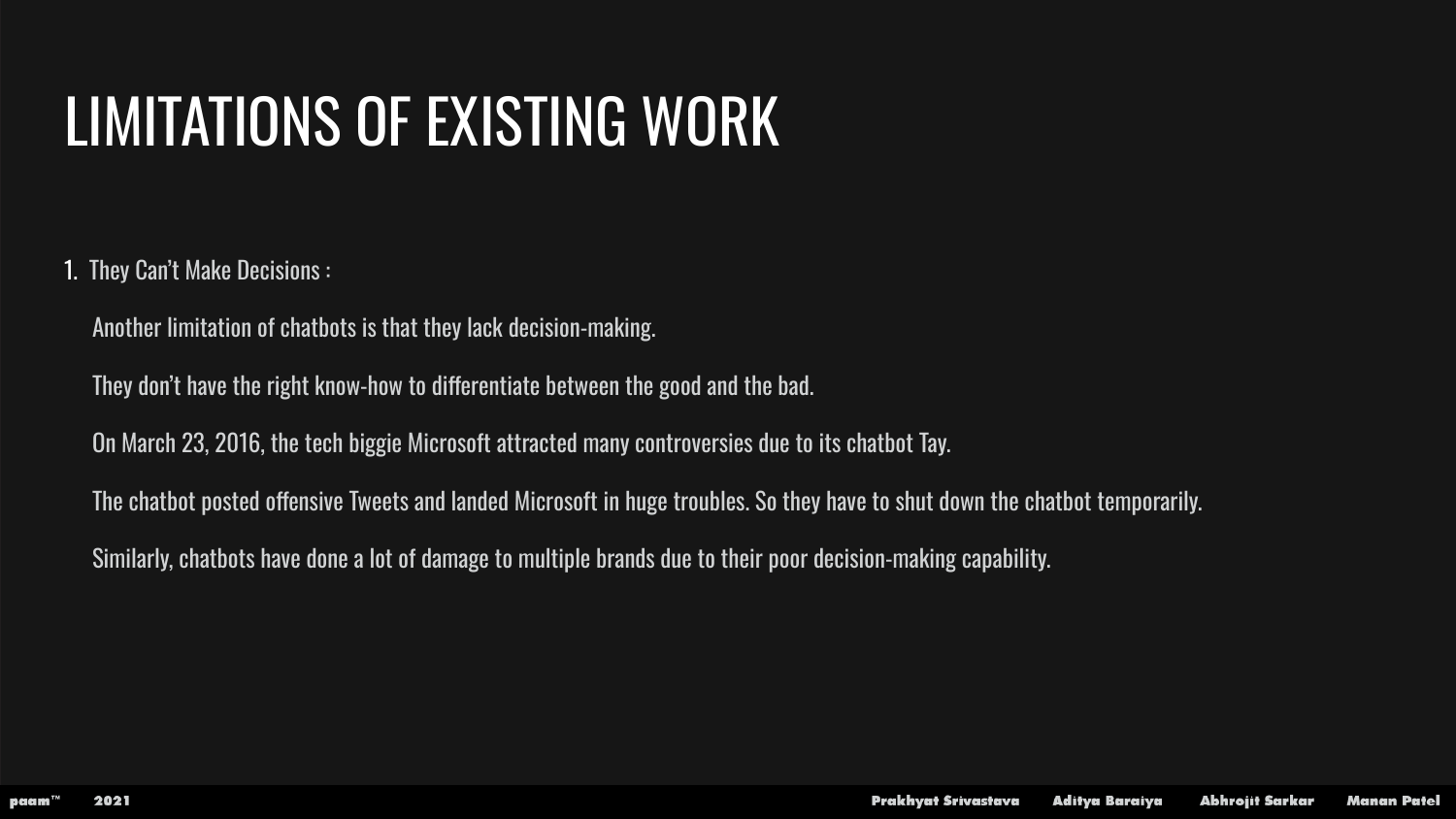

# LIMITATIONS OF EXISTING WORK

1.  They Can’t Make Decisions :
     Another limitation of chatbots is that they lack decision-making.
     They don’t have the right know-how to differentiate between the good and the bad.
     On March 23, 2016, the tech biggie Microsoft attracted many controversies due to its chatbot Tay.
     The chatbot posted offensive Tweets and landed Microsoft in huge troubles. So they have to shut down the chatbot temporarily.
     Similarly, chatbots have done a lot of damage to multiple brands due to their poor decision-making capability.